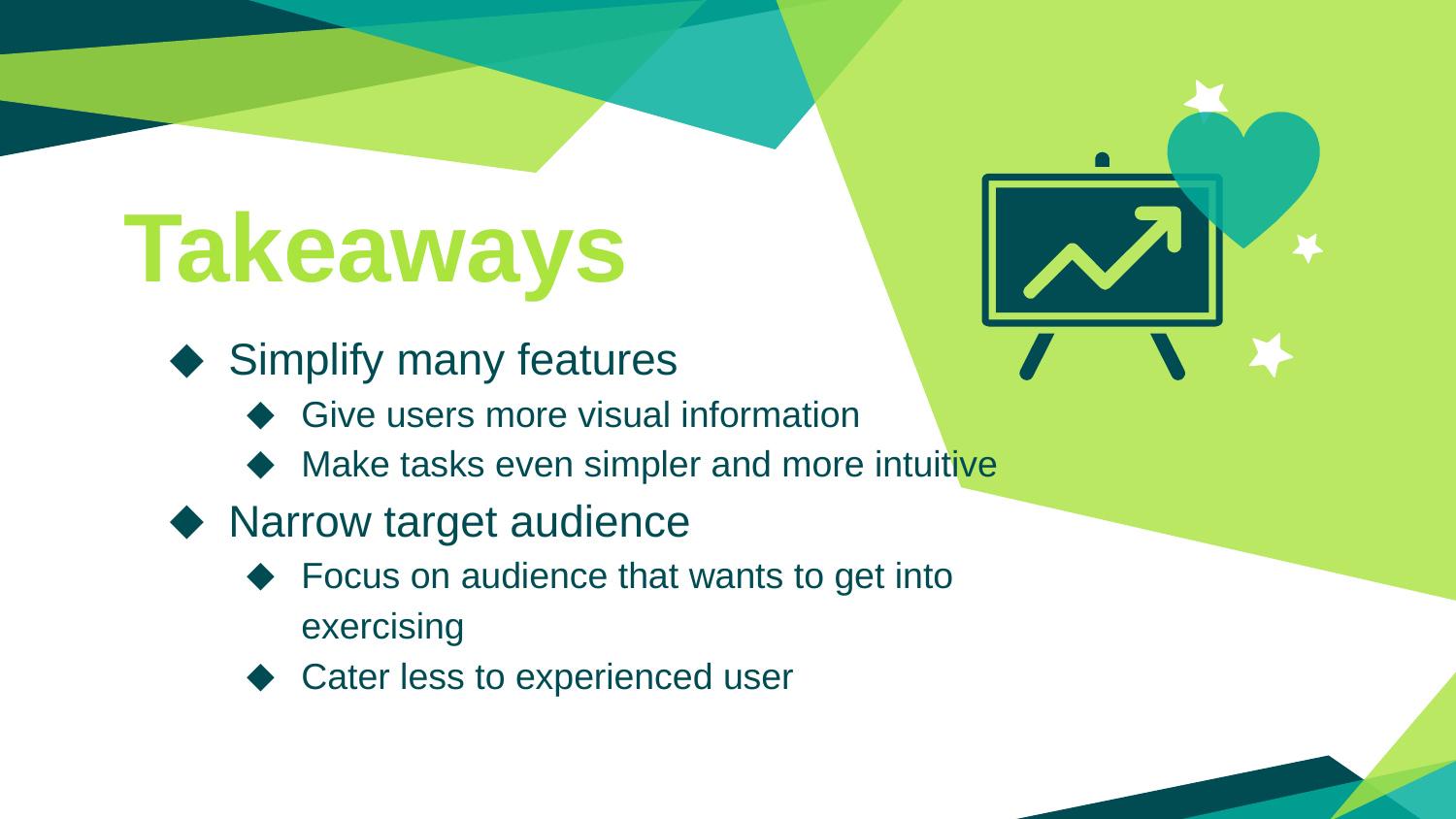

Takeaways

Simplify many features
Give users more visual information
Make tasks even simpler and more intuitive
Narrow target audience
Focus on audience that wants to get into exercising
Cater less to experienced user